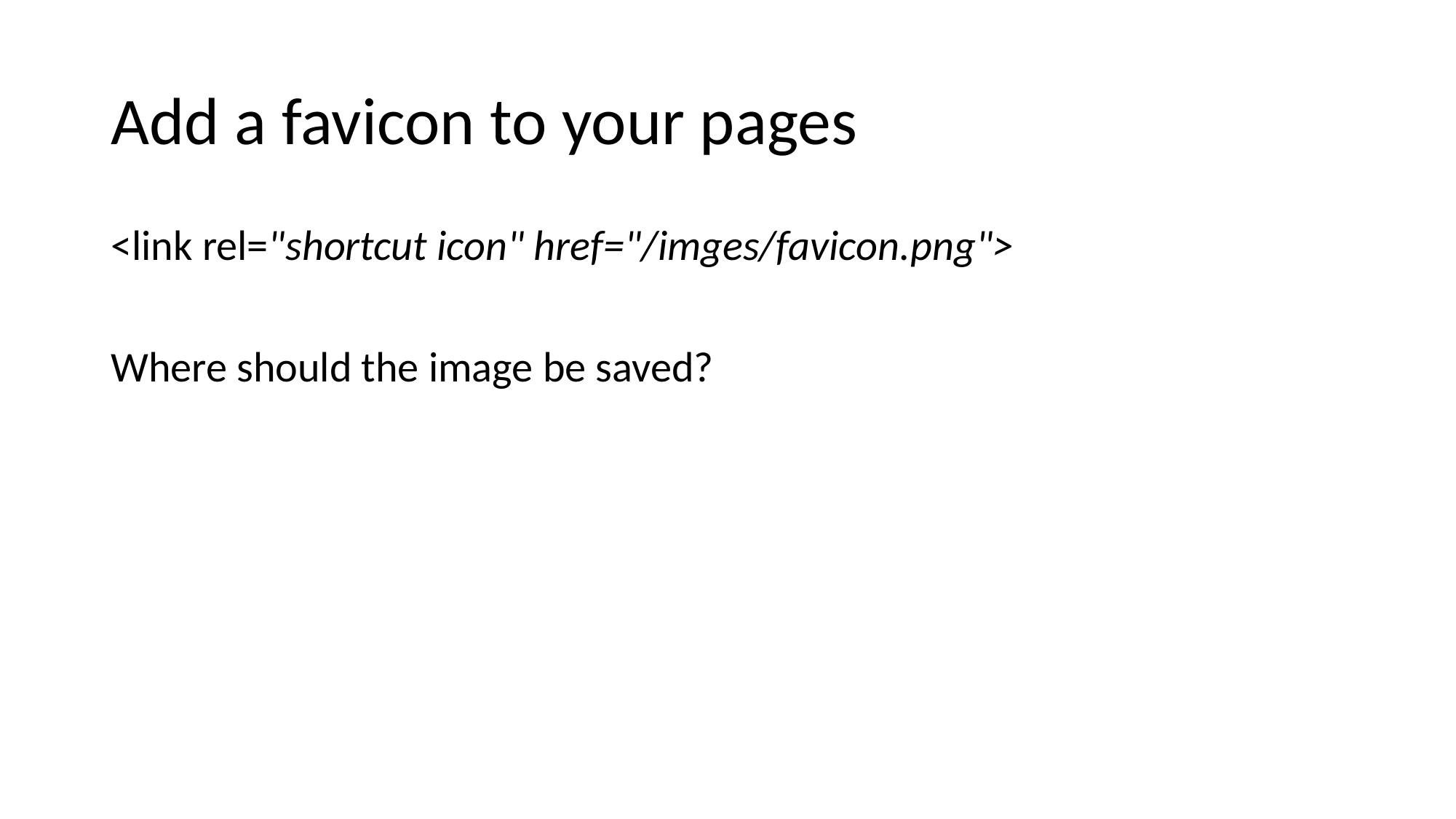

# Add a favicon to your pages
<link rel="shortcut icon" href="/imges/favicon.png">

Where should the image be saved?